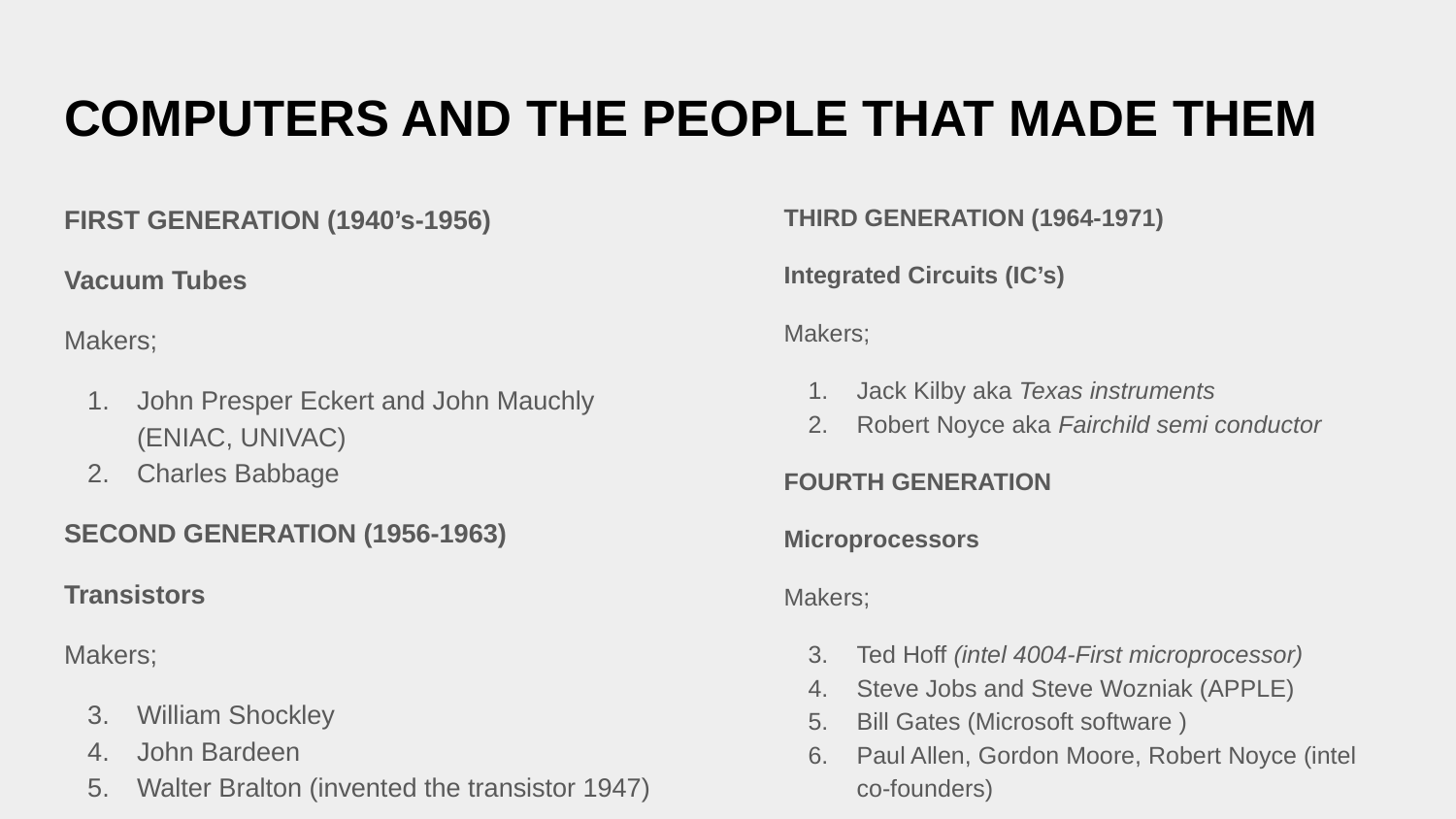

# COMPUTERS AND THE PEOPLE THAT MADE THEM
FIRST GENERATION (1940’s-1956)
Vacuum Tubes
Makers;
John Presper Eckert and John Mauchly (ENIAC, UNIVAC)
Charles Babbage
SECOND GENERATION (1956-1963)
Transistors
Makers;
William Shockley
John Bardeen
Walter Bralton (invented the transistor 1947)

THIRD GENERATION (1964-1971)
Integrated Circuits (IC’s)
Makers;
Jack Kilby aka Texas instruments
Robert Noyce aka Fairchild semi conductor
FOURTH GENERATION
Microprocessors
Makers;
Ted Hoff (intel 4004-First microprocessor)
Steve Jobs and Steve Wozniak (APPLE)
Bill Gates (Microsoft software )
Paul Allen, Gordon Moore, Robert Noyce (intel co-founders)